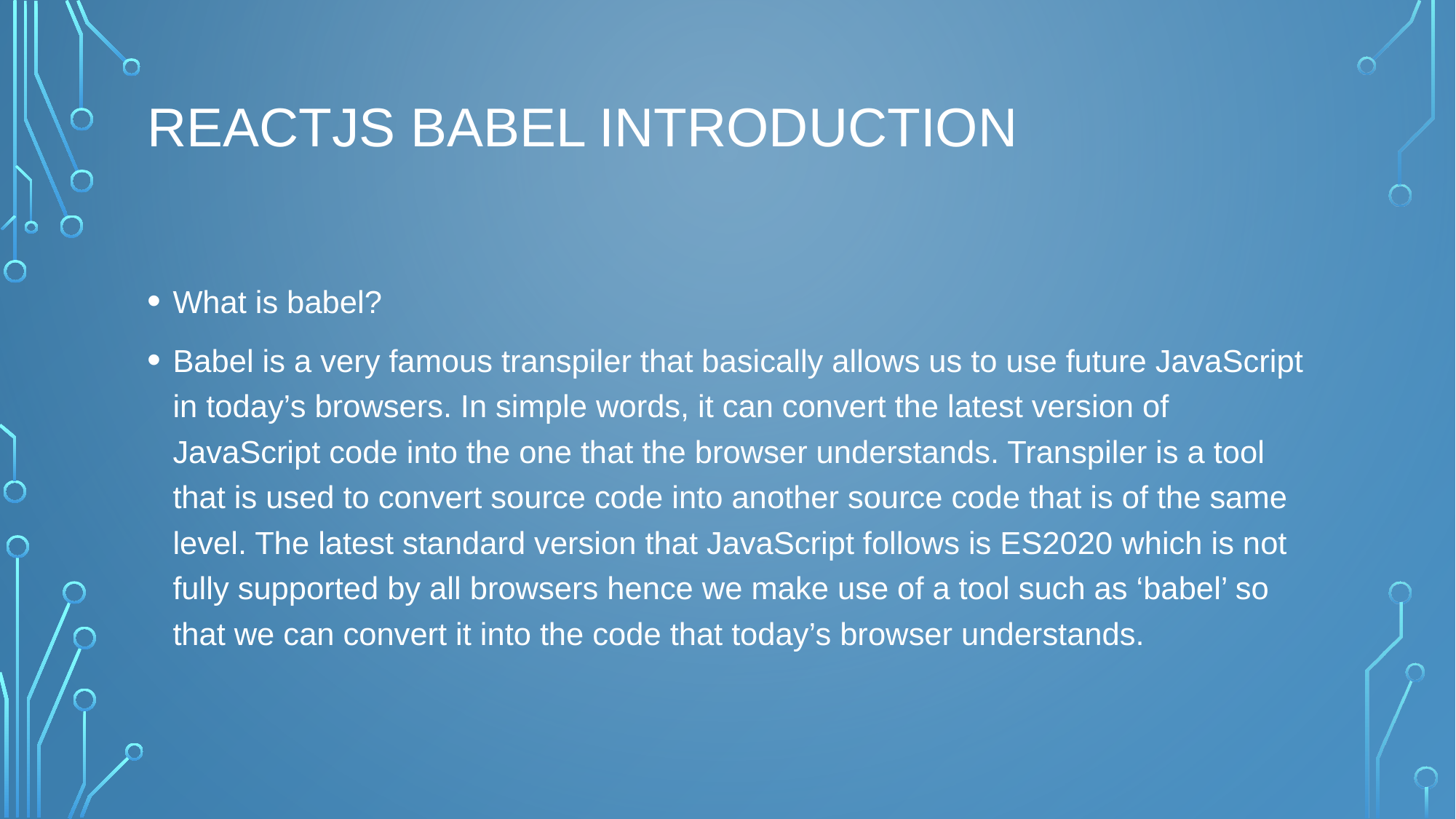

# ReactJS Babel Introduction
What is babel?
Babel is a very famous transpiler that basically allows us to use future JavaScript in today’s browsers. In simple words, it can convert the latest version of JavaScript code into the one that the browser understands. Transpiler is a tool that is used to convert source code into another source code that is of the same level. The latest standard version that JavaScript follows is ES2020 which is not fully supported by all browsers hence we make use of a tool such as ‘babel’ so that we can convert it into the code that today’s browser understands.